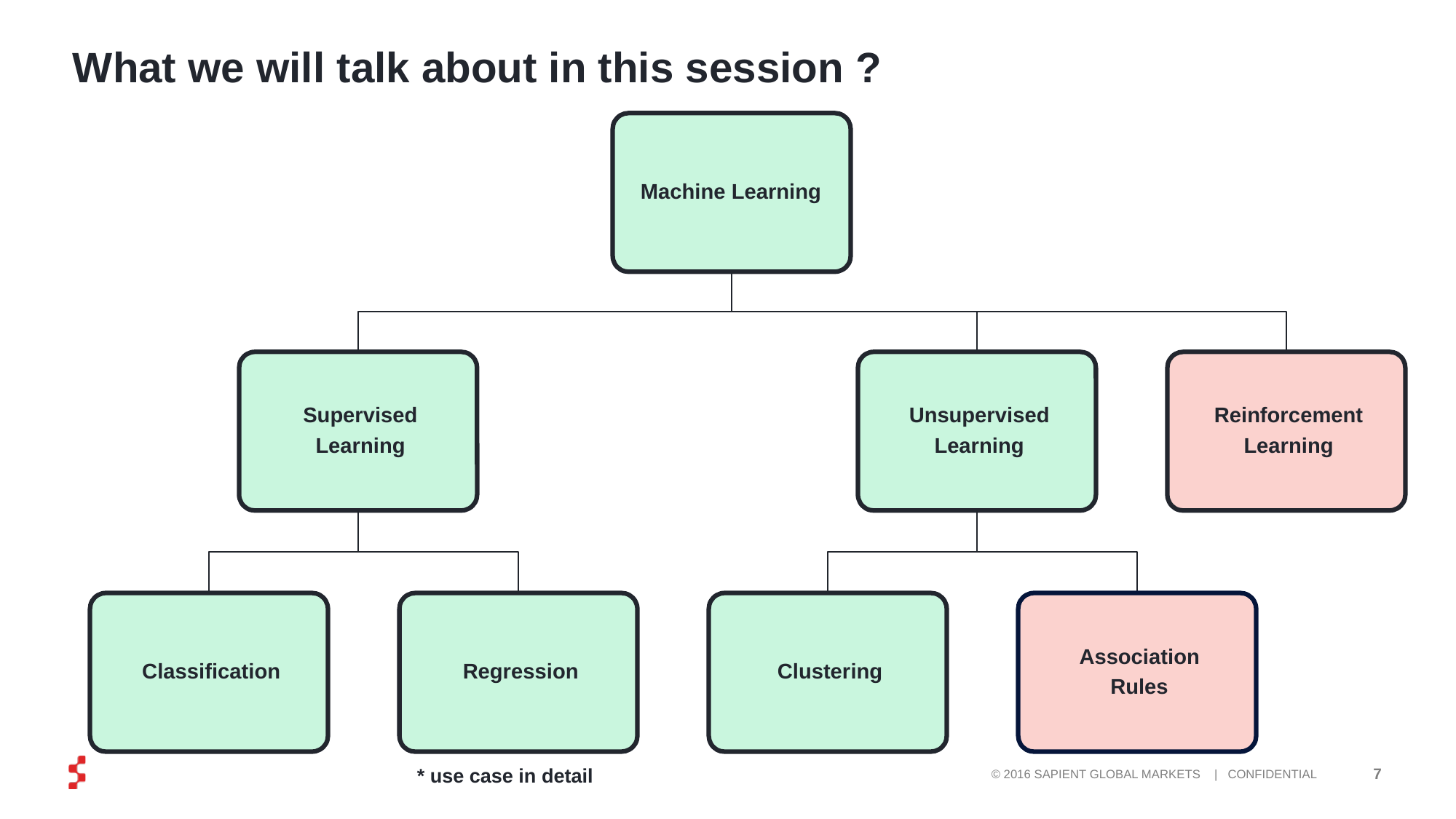

# What we will talk about in this session ?
Machine Learning
Supervised
Learning
Classification
Regression
Unsupervised
Learning
Clustering
Association
Rules
Reinforcement
Learning
* use case in detail